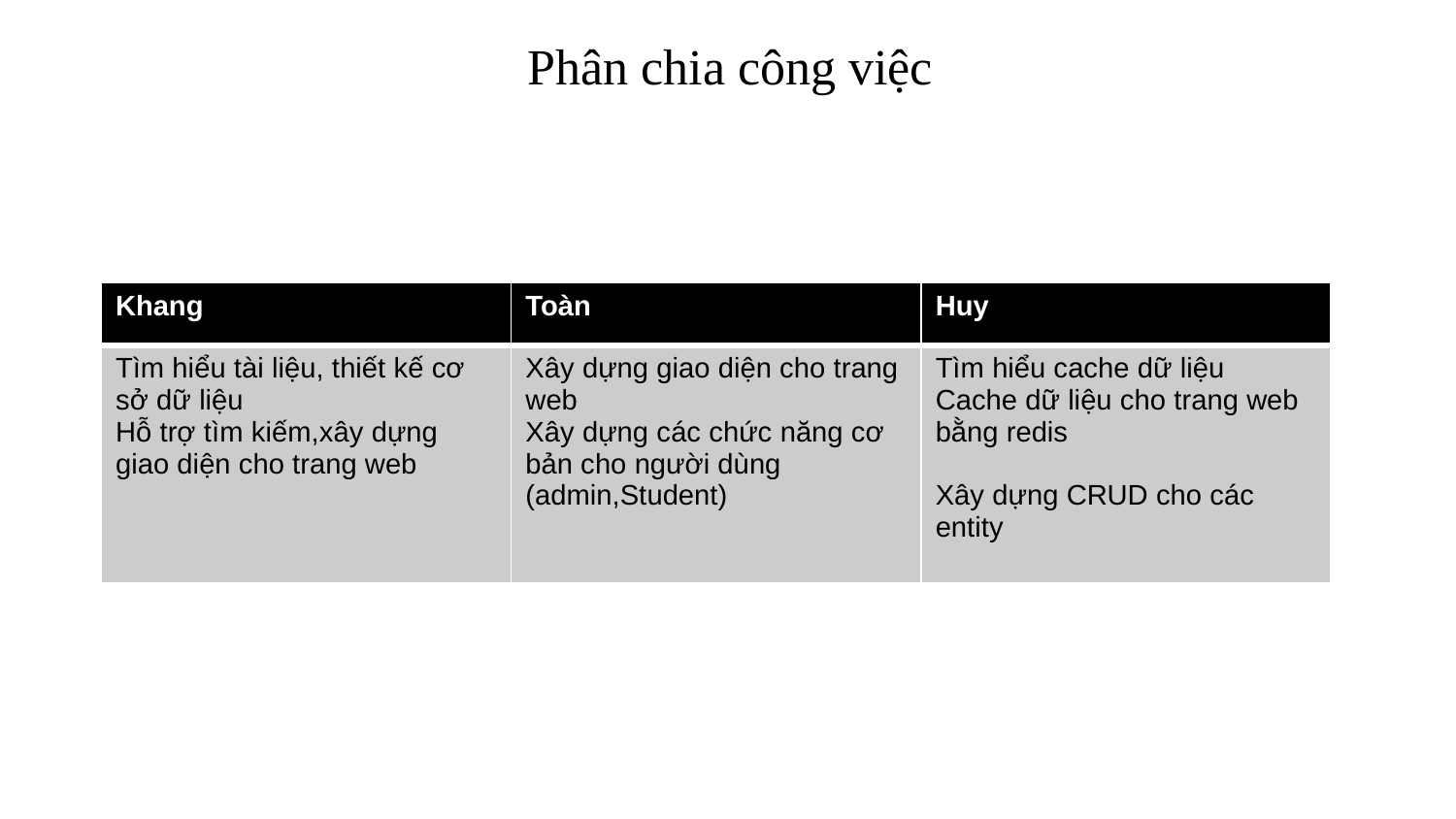

Phân chia công việc
| Khang | Toàn | Huy |
| --- | --- | --- |
| Tìm hiểu tài liệu, thiết kế cơ sở dữ liệu Hỗ trợ tìm kiếm,xây dựng giao diện cho trang web | Xây dựng giao diện cho trang web Xây dựng các chức năng cơ bản cho người dùng (admin,Student) | Tìm hiểu cache dữ liệu Cache dữ liệu cho trang web bằng redis Xây dựng CRUD cho các entity |